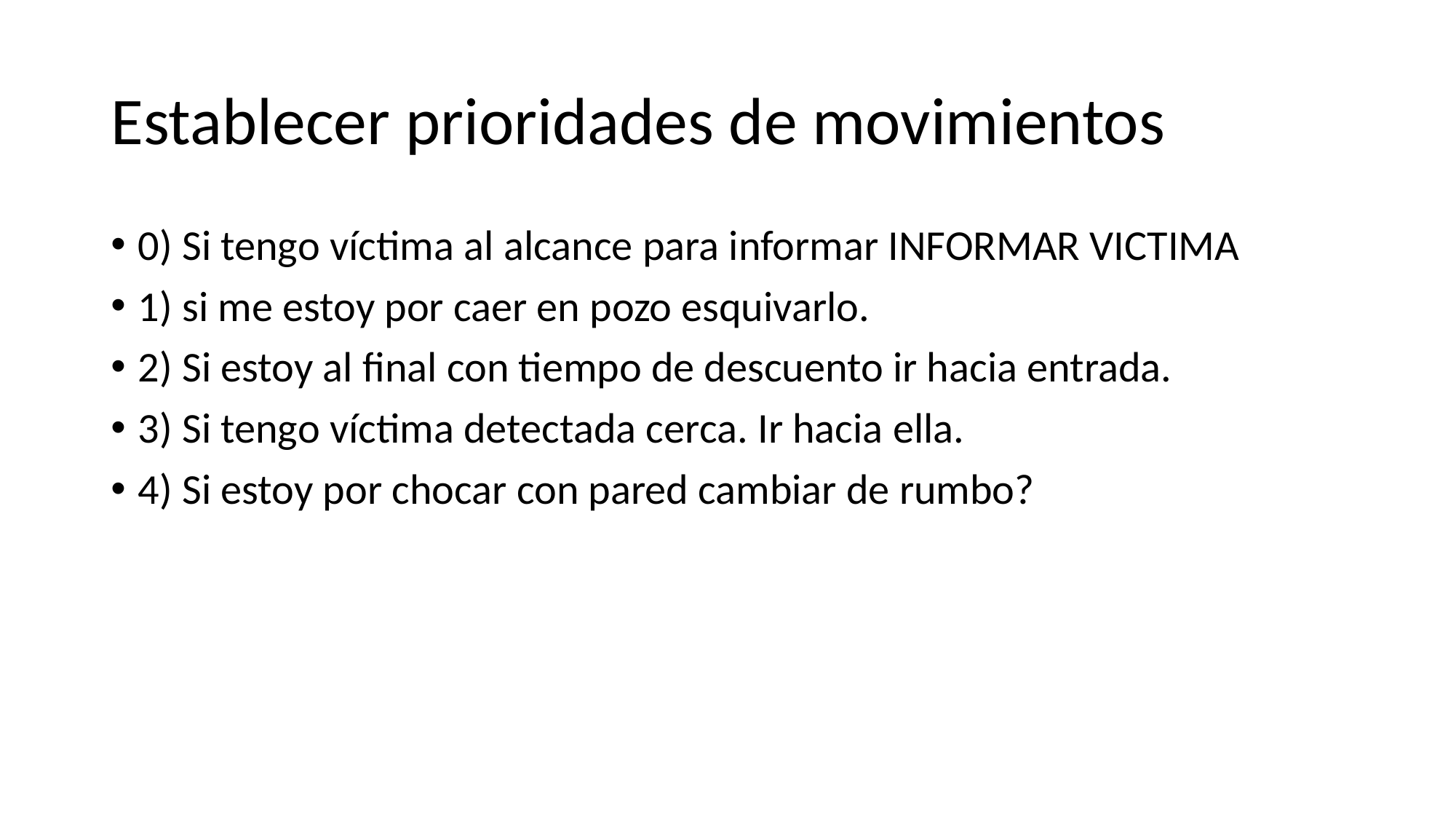

# Establecer prioridades de movimientos
0) Si tengo víctima al alcance para informar INFORMAR VICTIMA
1) si me estoy por caer en pozo esquivarlo.
2) Si estoy al final con tiempo de descuento ir hacia entrada.
3) Si tengo víctima detectada cerca. Ir hacia ella.
4) Si estoy por chocar con pared cambiar de rumbo?